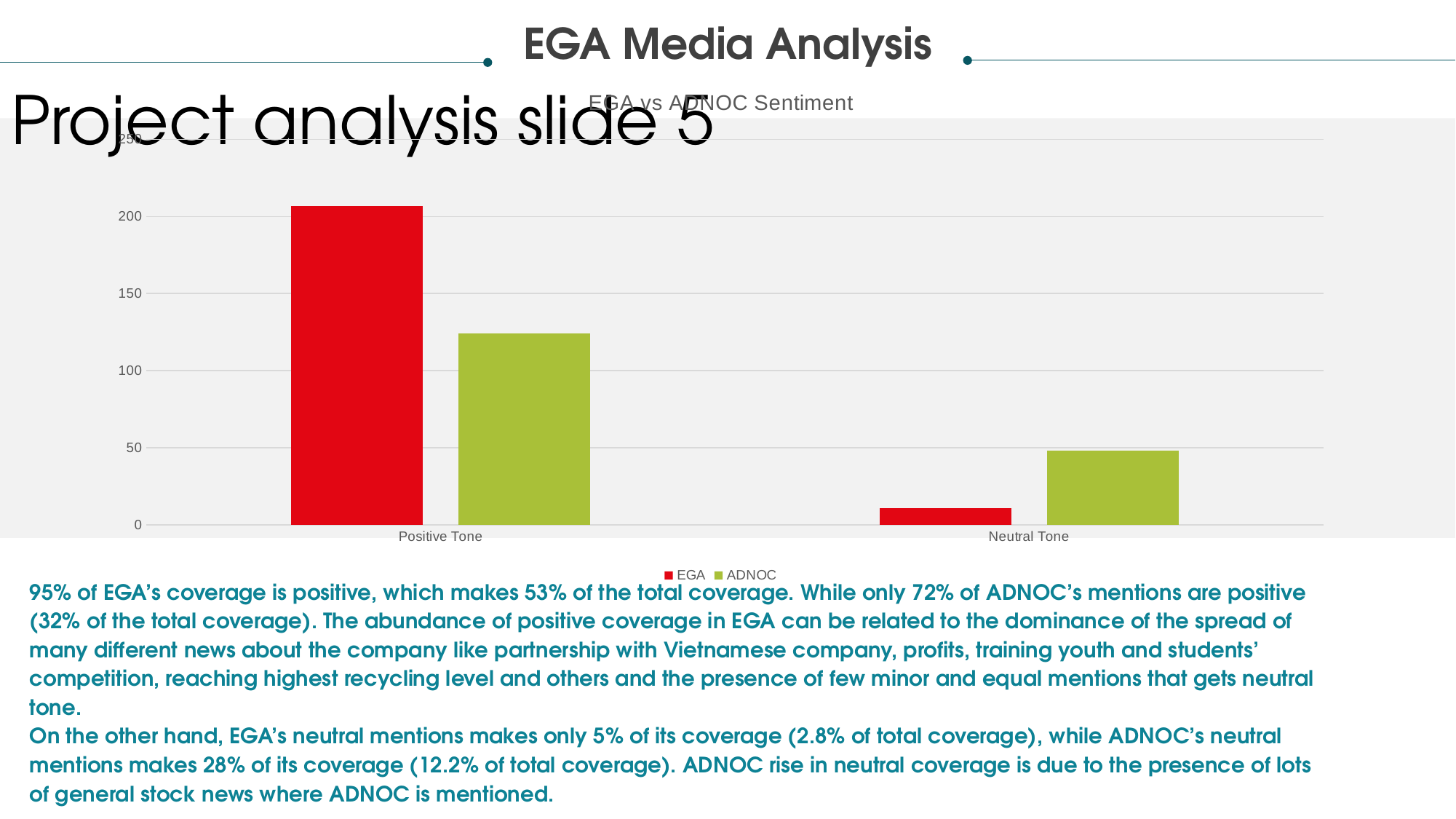

EGA Media Analysis
Project analysis slide 5

### Chart: EGA vs ADNOC Sentiment

| Category | EGA | ADNOC |
|---|---|---|
| Positive Tone | 207.0 | 124.0 |
| Neutral Tone | 11.0 | 48.0 |
95% of EGA’s coverage is positive, which makes 53% of the total coverage. While only 72% of ADNOC’s mentions are positive (32% of the total coverage). The abundance of positive coverage in EGA can be related to the dominance of the spread of many different news about the company like partnership with Vietnamese company, profits, training youth and students’ competition, reaching highest recycling level and others and the presence of few minor and equal mentions that gets neutral tone.
On the other hand, EGA’s neutral mentions makes only 5% of its coverage (2.8% of total coverage), while ADNOC’s neutral mentions makes 28% of its coverage (12.2% of total coverage). ADNOC rise in neutral coverage is due to the presence of lots of general stock news where ADNOC is mentioned.